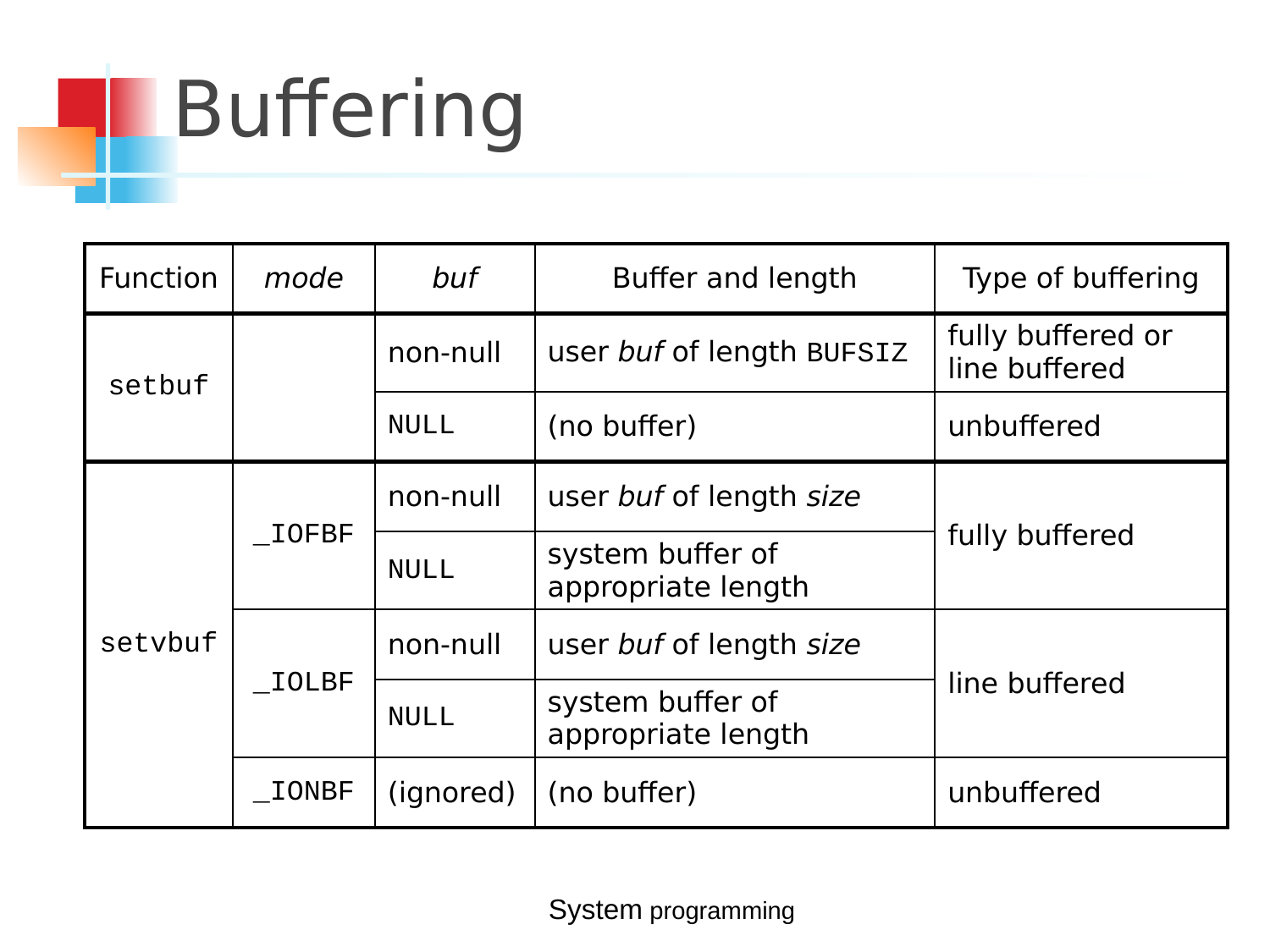

Buffering
| Function | mode | buf | Buffer and length | Type of buffering |
| --- | --- | --- | --- | --- |
| setbuf |  | non-null | user buf of length BUFSIZ | fully buffered or line buffered |
|  |  | NULL | (no buffer) | unbuffered |
| setvbuf | \_IOFBF | non-null | user buf of length size | fully buffered |
|  |  | NULL | system buffer of appropriate length |  |
|  | \_IOLBF | non-null | user buf of length size | line buffered |
|  |  | NULL | system buffer of appropriate length |  |
|  | \_IONBF | (ignored) | (no buffer) | unbuffered |